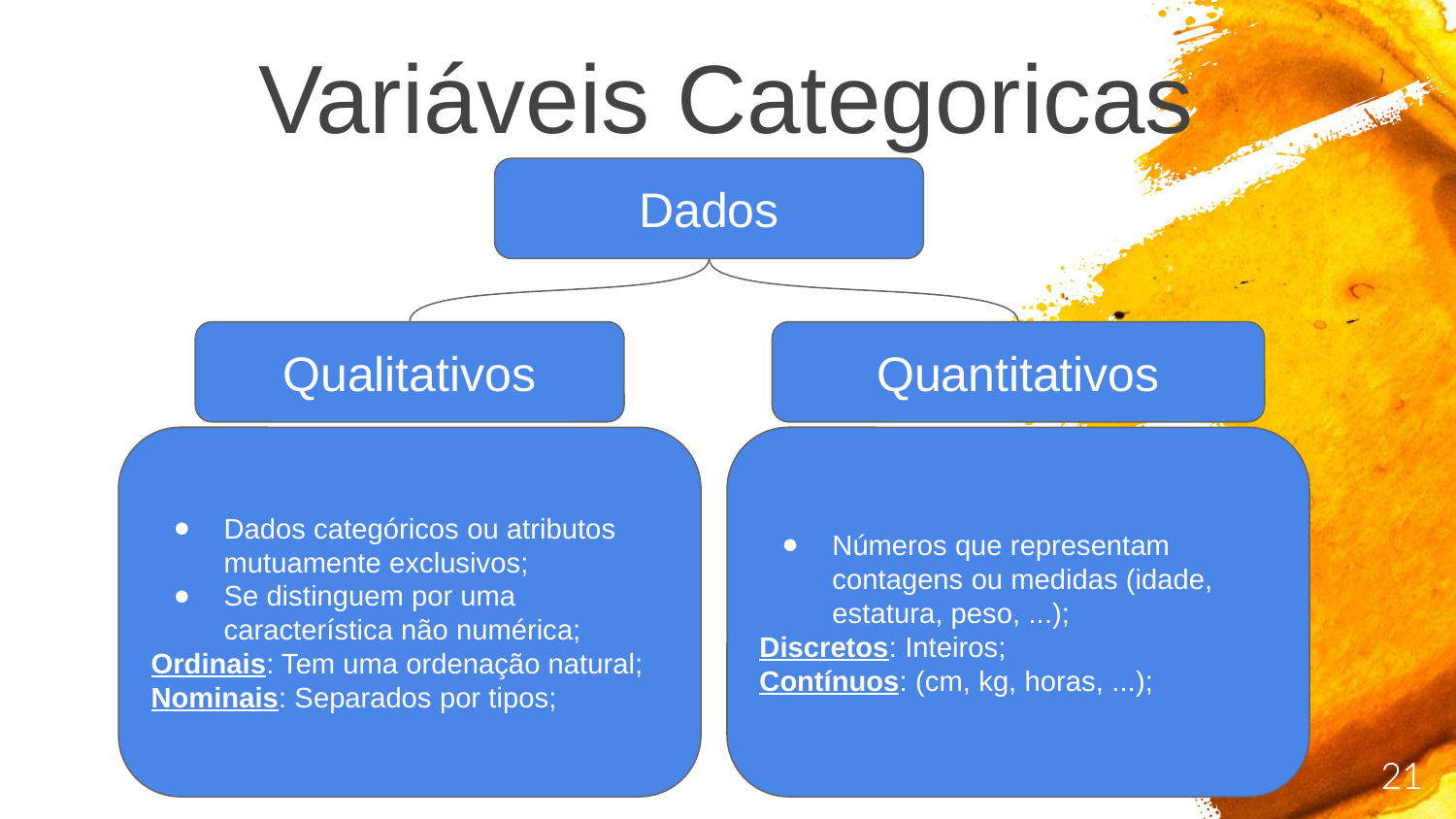

# Variáveis Categoricas
Dados
Qualitativos
Quantitativos
Dados categóricos ou atributos mutuamente exclusivos;
Se distinguem por uma característica não numérica;
Ordinais: Tem uma ordenação natural;
Nominais: Separados por tipos;
Números que representam contagens ou medidas (idade, estatura, peso, ...);
Discretos: Inteiros;
Contínuos: (cm, kg, horas, ...);
21
21